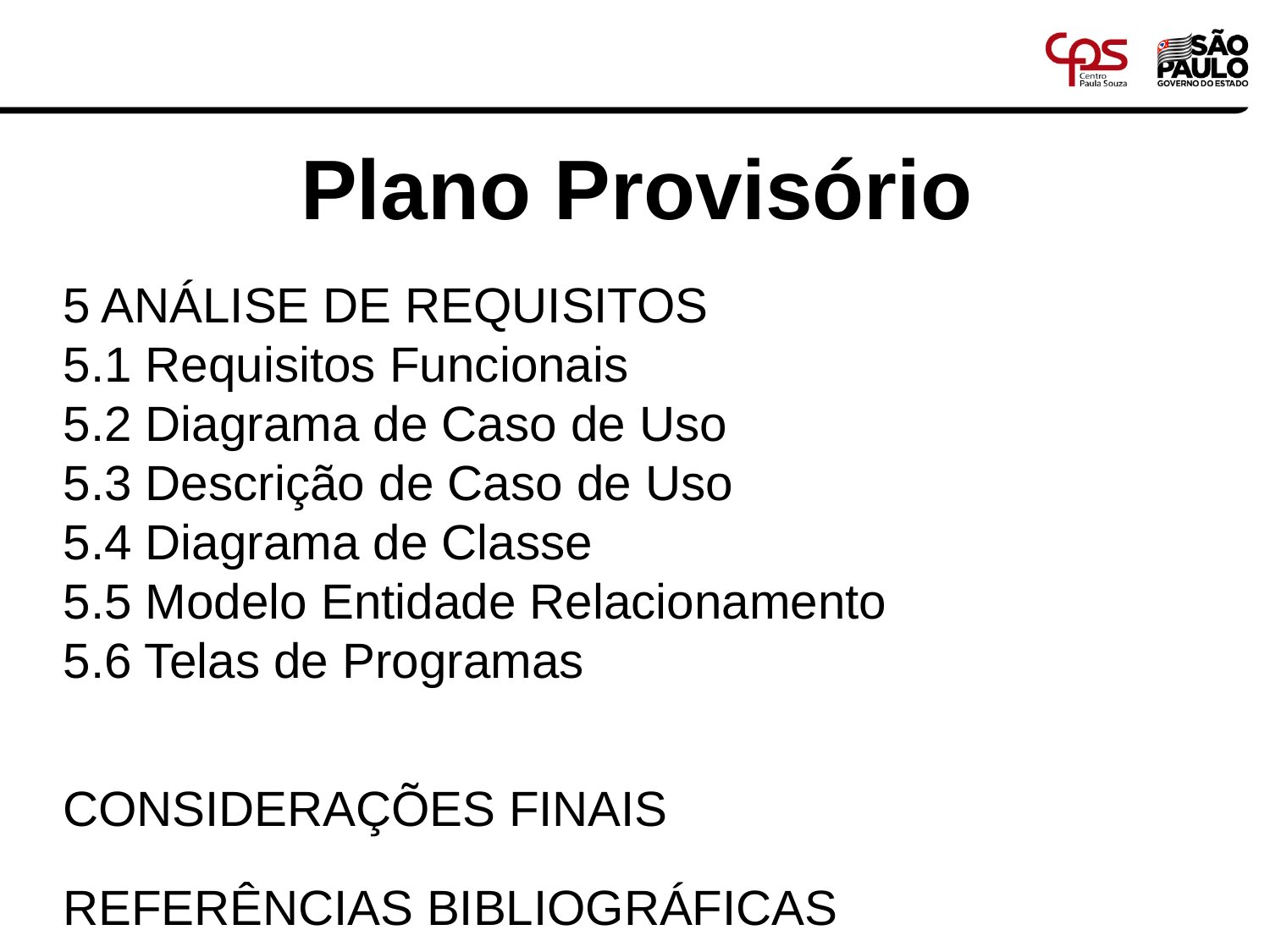

Plano Provisório
5 ANÁLISE DE REQUISITOS
5.1 Requisitos Funcionais
5.2 Diagrama de Caso de Uso
5.3 Descrição de Caso de Uso
5.4 Diagrama de Classe
5.5 Modelo Entidade Relacionamento
5.6 Telas de Programas

CONSIDERAÇÕES FINAIS
REFERÊNCIAS BIBLIOGRÁFICAS